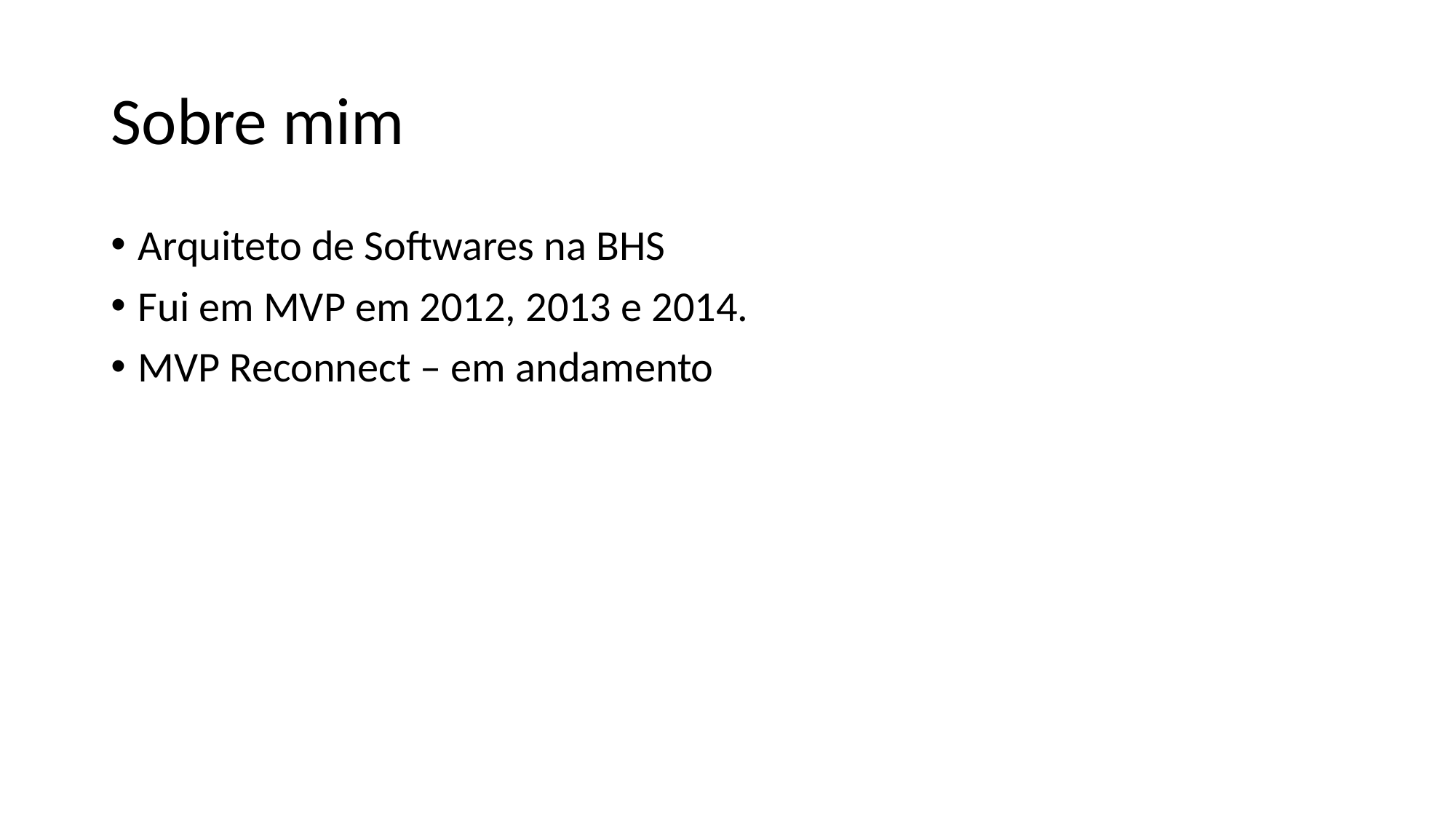

# Sobre mim
Arquiteto de Softwares na BHS
Fui em MVP em 2012, 2013 e 2014.
MVP Reconnect – em andamento